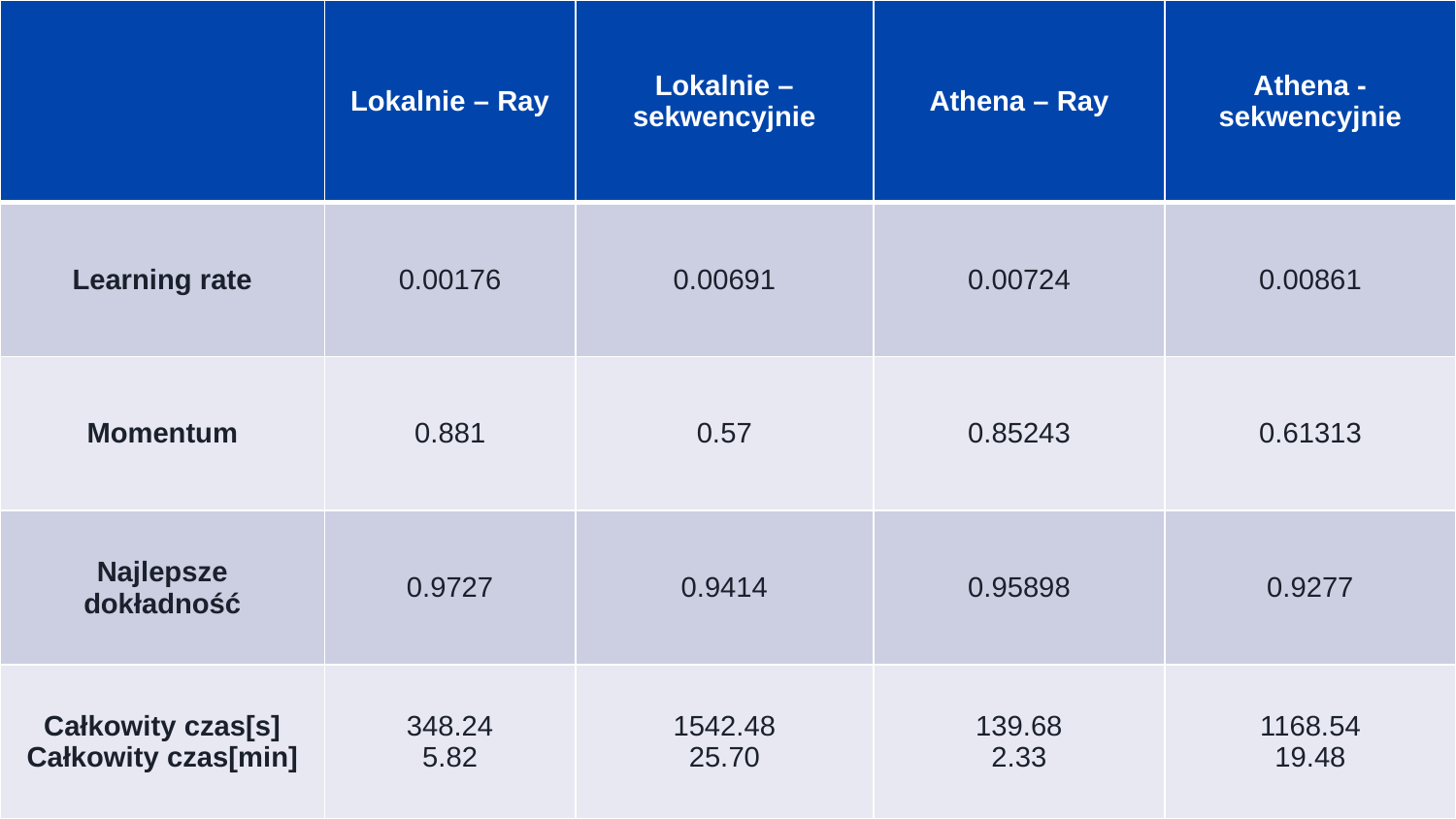

|  | Lokalnie – Ray | Lokalnie – sekwencyjnie | Athena – Ray | Athena - sekwencyjnie |
| --- | --- | --- | --- | --- |
| Learning rate | 0.00176 | 0.00691 | 0.00724 | 0.00861 |
| Momentum | 0.881 | 0.57 | 0.85243 | 0.61313 |
| Najlepsze dokładność | 0.9727 | 0.9414 | 0.95898 | 0.9277 |
| Całkowity czas[s] Całkowity czas[min] | 348.24 5.82 | 1542.48 25.70 | 139.68 2.33 | 1168.54 19.48 |
#